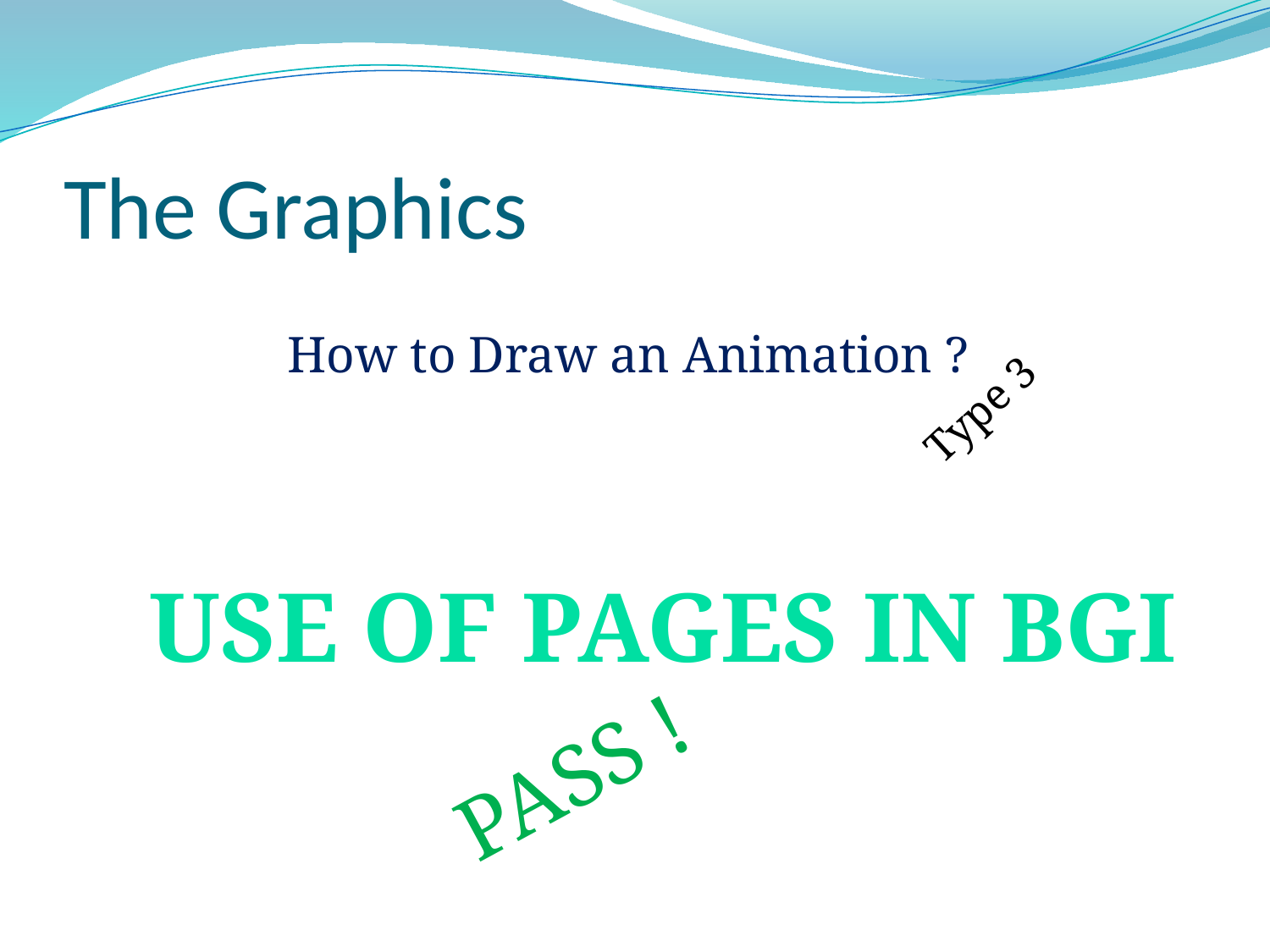

# The Graphics
Type 3
How to Draw an Animation ?
Use of pages in BGi
PASS !